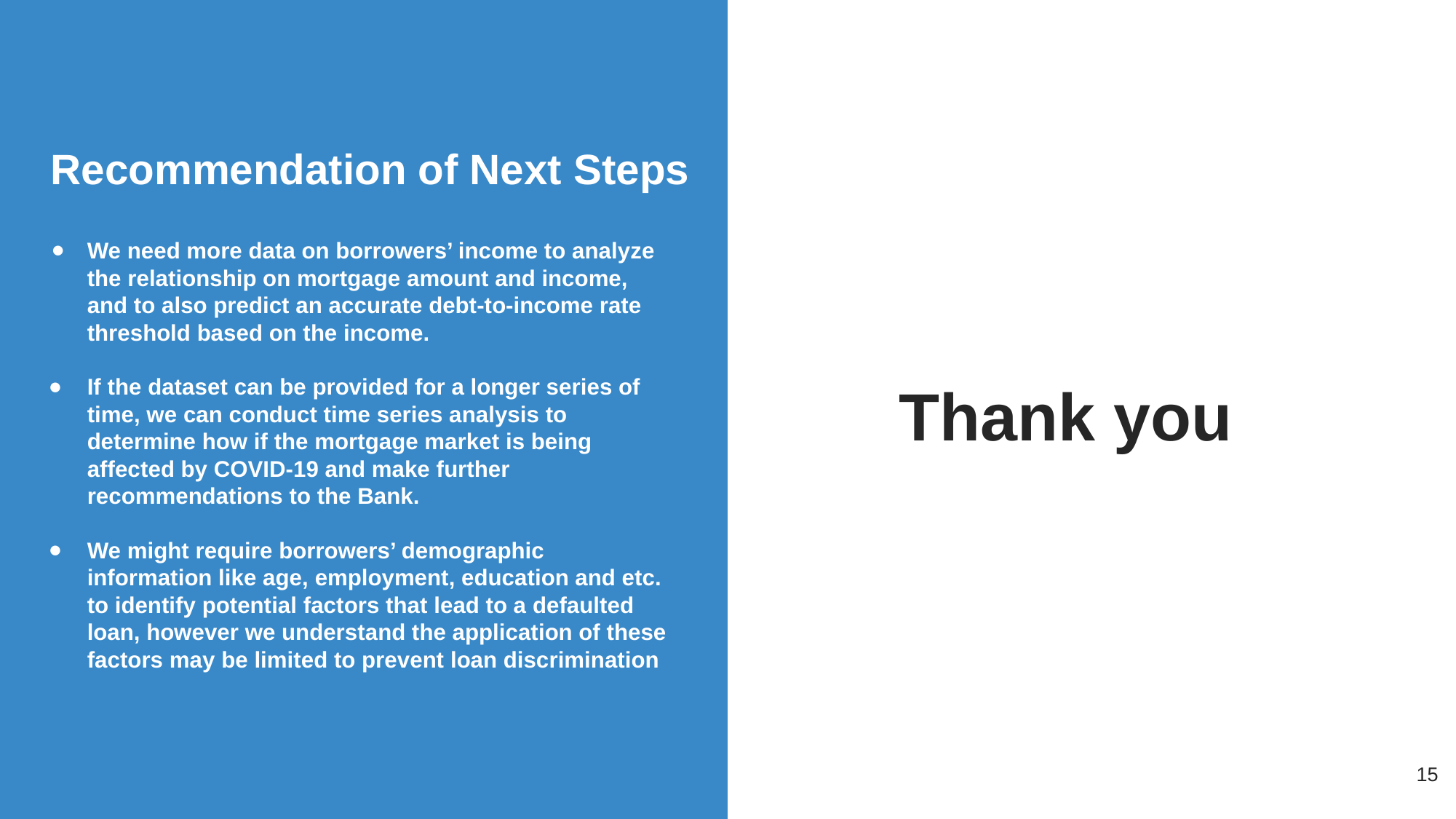

Thank you
# Recommendation of Next Steps
We need more data on borrowers’ income to analyze the relationship on mortgage amount and income, and to also predict an accurate debt-to-income rate threshold based on the income.

If the dataset can be provided for a longer series of time, we can conduct time series analysis to determine how if the mortgage market is being affected by COVID-19 and make further recommendations to the Bank.

We might require borrowers’ demographic information like age, employment, education and etc. to identify potential factors that lead to a defaulted loan, however we understand the application of these factors may be limited to prevent loan discrimination

15